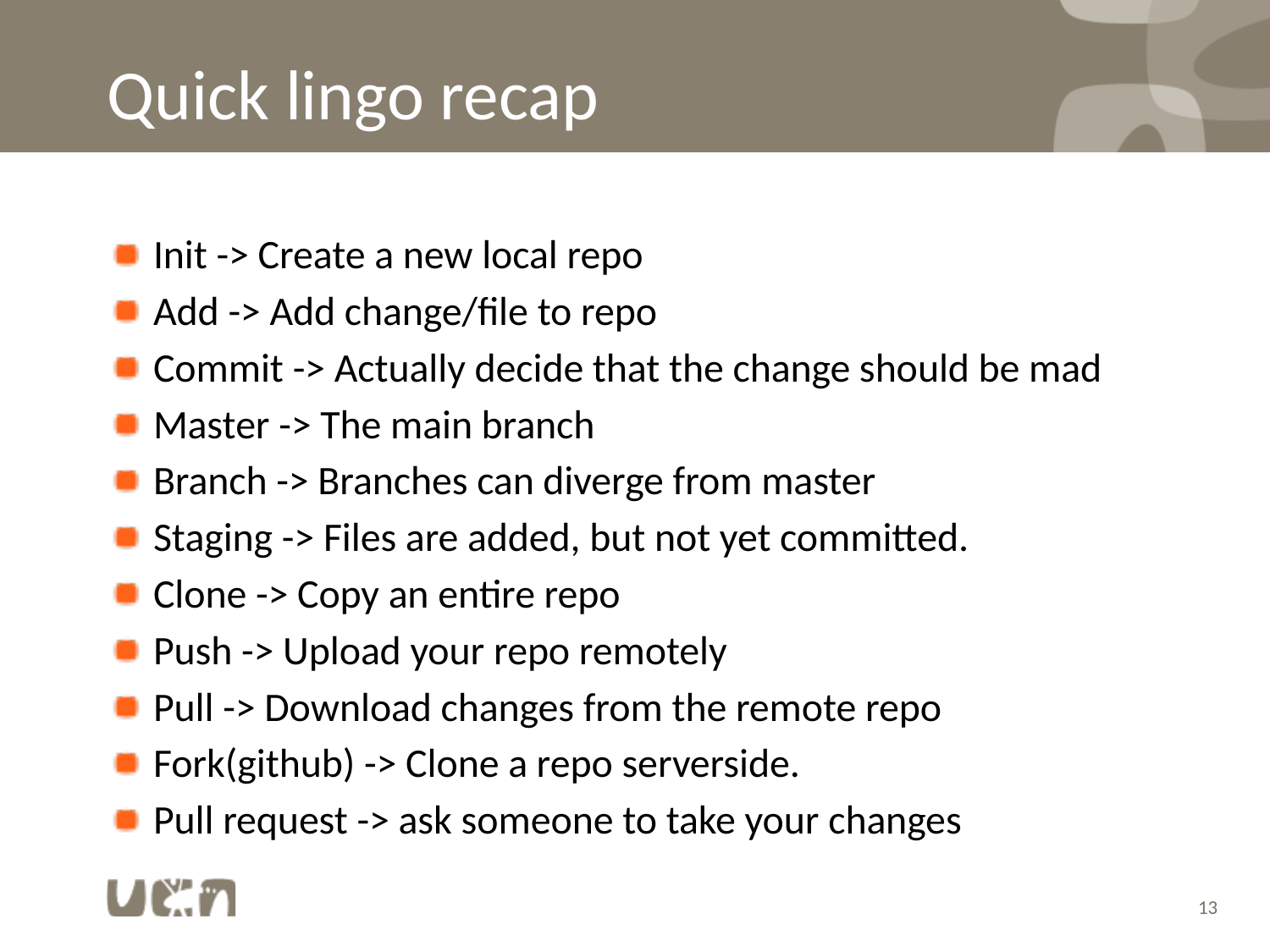

# Quick lingo recap
Init -> Create a new local repo
Add -> Add change/file to repo
Commit -> Actually decide that the change should be mad
Master -> The main branch
Branch -> Branches can diverge from master
Staging -> Files are added, but not yet committed.
Clone -> Copy an entire repo
Push -> Upload your repo remotely
Pull -> Download changes from the remote repo
Fork(github) -> Clone a repo serverside.
Pull request -> ask someone to take your changes

13